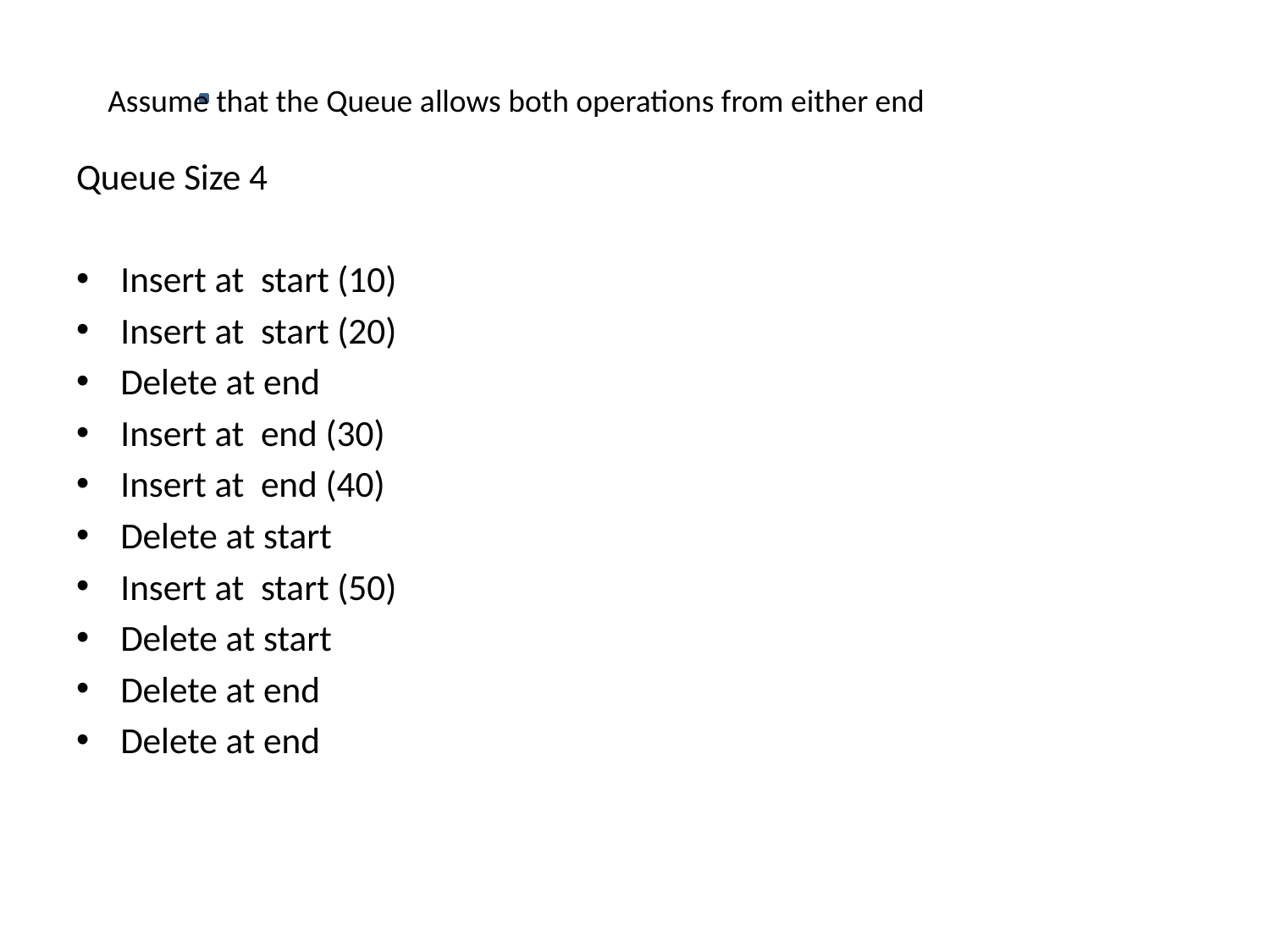

Assume that the Queue allows both operations from either end

Queue Size 4

Insert at  start (10)
Insert at  start (20)
Delete at end
Insert at  end (30)
Insert at  end (40)
Delete at start
Insert at  start (50)
Delete at start
Delete at end
Delete at end